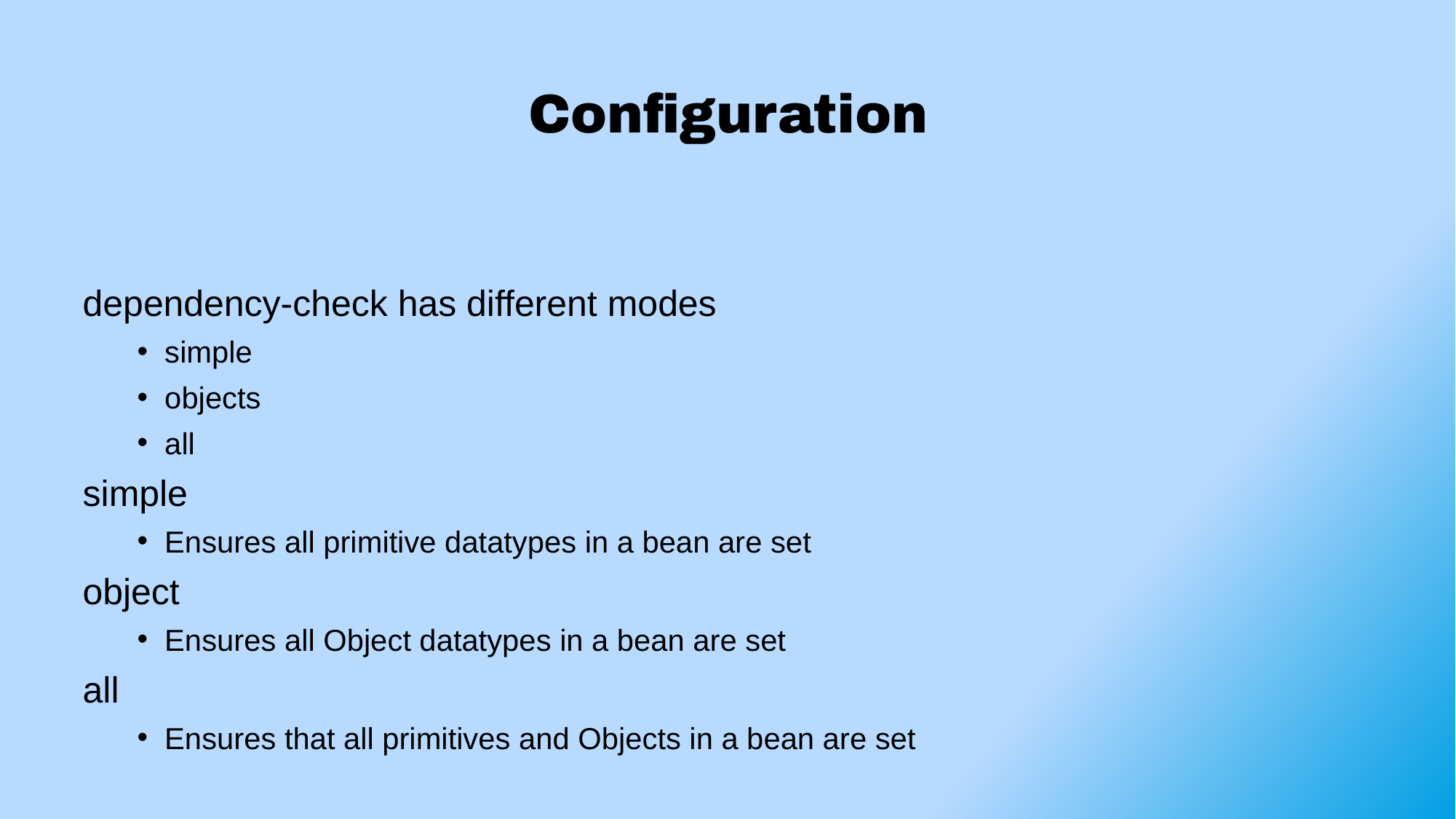

# Configuration
dependency-check has different modes
simple
objects
all
simple
Ensures all primitive datatypes in a bean are set
object
Ensures all Object datatypes in a bean are set
all
Ensures that all primitives and Objects in a bean are set